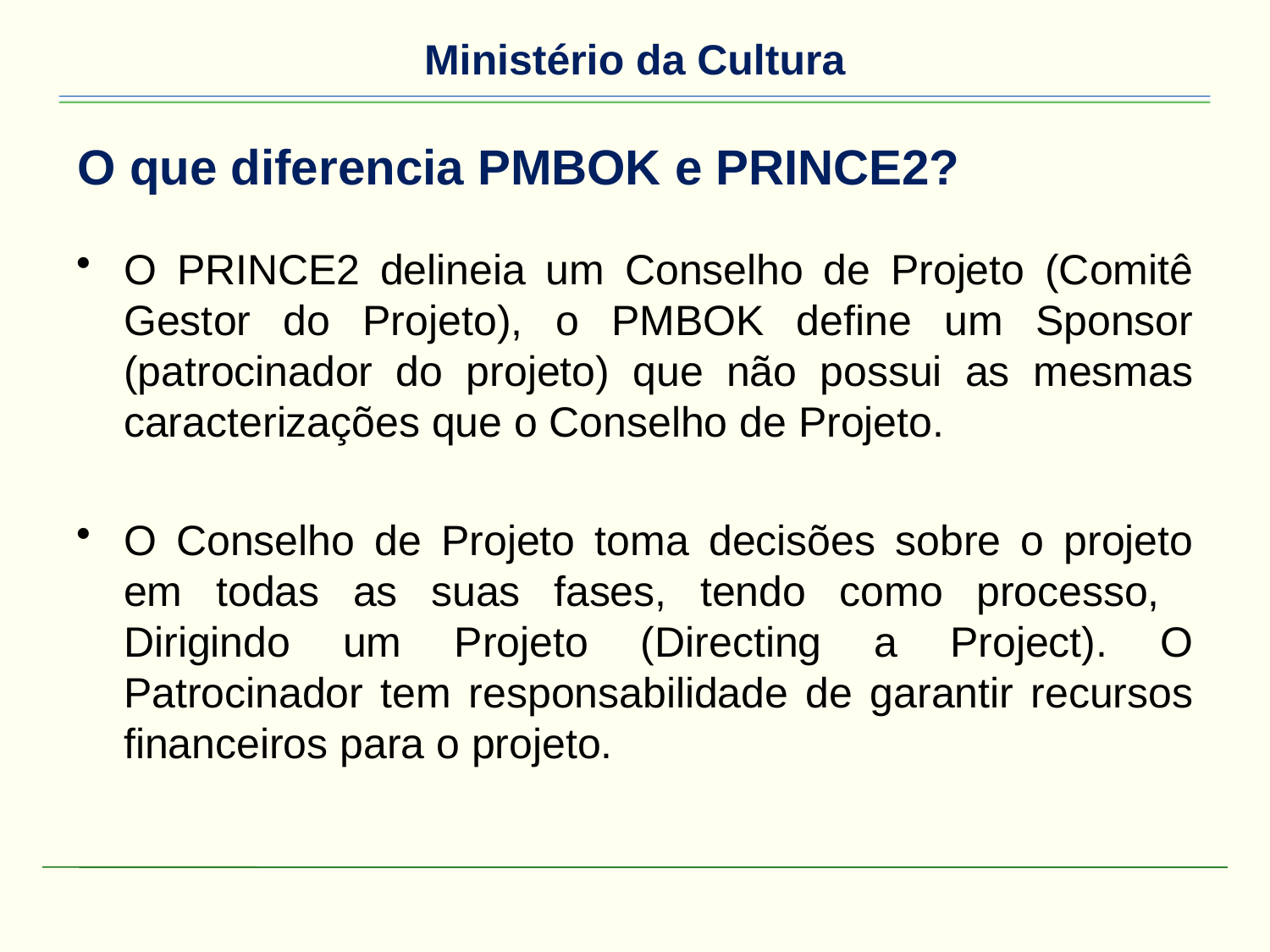

# O que diferencia PMBOK e PRINCE2?
O PRINCE2 delineia um Conselho de Projeto (Comitê Gestor do Projeto), o PMBOK define um Sponsor (patrocinador do projeto) que não possui as mesmas caracterizações que o Conselho de Projeto.

O Conselho de Projeto toma decisões sobre o projeto em todas as suas fases, tendo como processo,  Dirigindo um Projeto (Directing a Project). O Patrocinador tem responsabilidade de garantir recursos financeiros para o projeto.